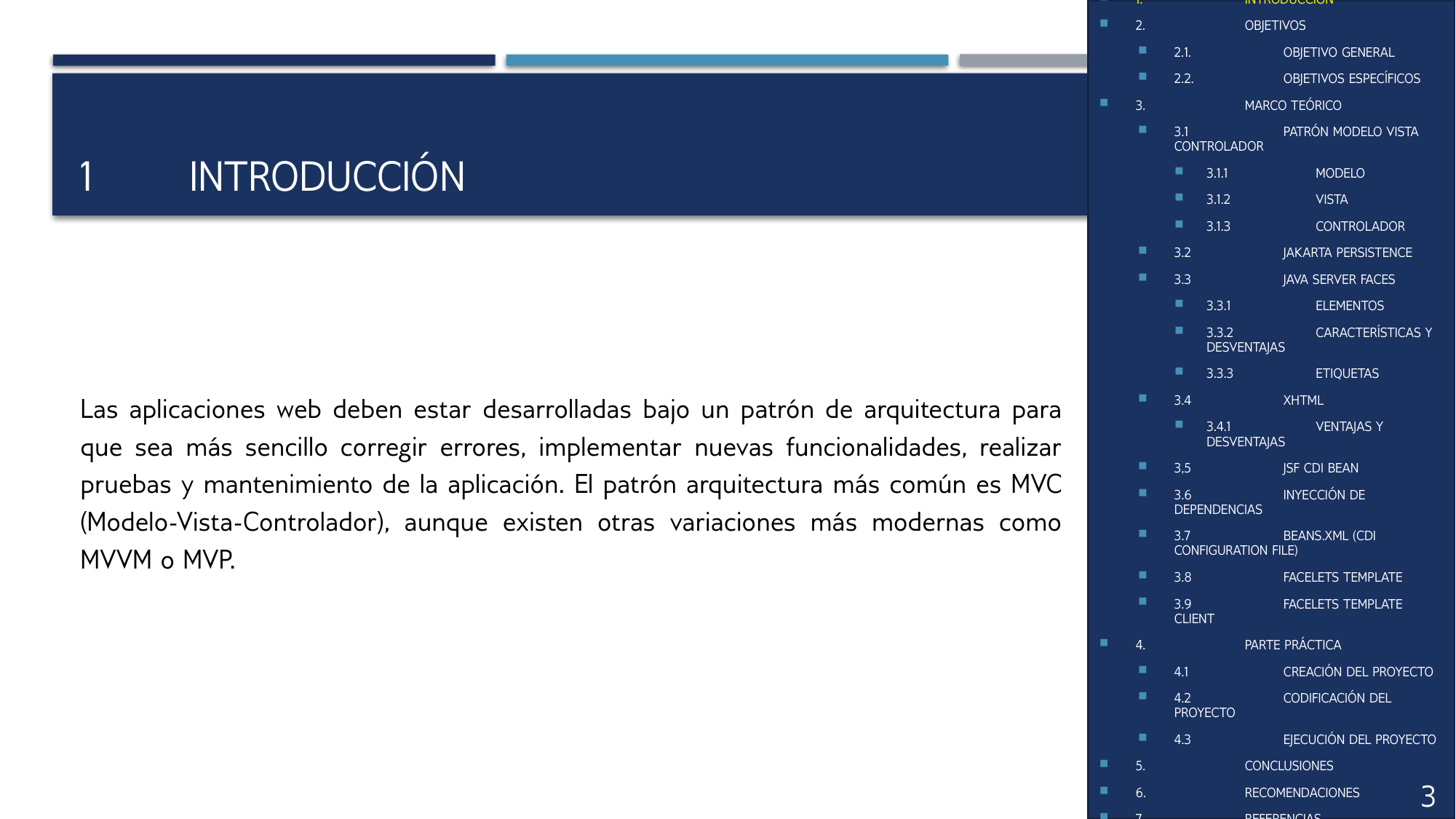

1.	INTRODUCCIÓN
2.	OBJETIVOS
2.1.	OBJETIVO GENERAL
2.2.	OBJETIVOS ESPECÍFICOS
3.	MARCO TEÓRICO
3.1	PATRÓN MODELO VISTA CONTROLADOR
3.1.1	MODELO
3.1.2	VISTA
3.1.3	CONTROLADOR
3.2	JAKARTA PERSISTENCE
3.3	JAVA SERVER FACES
3.3.1	ELEMENTOS
3.3.2	CARACTERÍSTICAS Y DESVENTAJAS
3.3.3	ETIQUETAS
3.4	XHTML
3.4.1	VENTAJAS Y DESVENTAJAS
3,5	JSF CDI BEAN
3.6	INYECCIÓN DE DEPENDENCIAS
3.7	BEANS.XML (CDI CONFIGURATION FILE)
3.8	FACELETS TEMPLATE
3.9	FACELETS TEMPLATE CLIENT
4.	PARTE PRÁCTICA
4.1	CREACIÓN DEL PROYECTO
4.2	CODIFICACIÓN DEL PROYECTO
4.3	EJECUCIÓN DEL PROYECTO
5.	CONCLUSIONES
6.	RECOMENDACIONES
7.	REFERENCIAS
# 1	Introducción
Las aplicaciones web deben estar desarrolladas bajo un patrón de arquitectura para que sea más sencillo corregir errores, implementar nuevas funcionalidades, realizar pruebas y mantenimiento de la aplicación. El patrón arquitectura más común es MVC (Modelo-Vista-Controlador), aunque existen otras variaciones más modernas como MVVM o MVP.
3